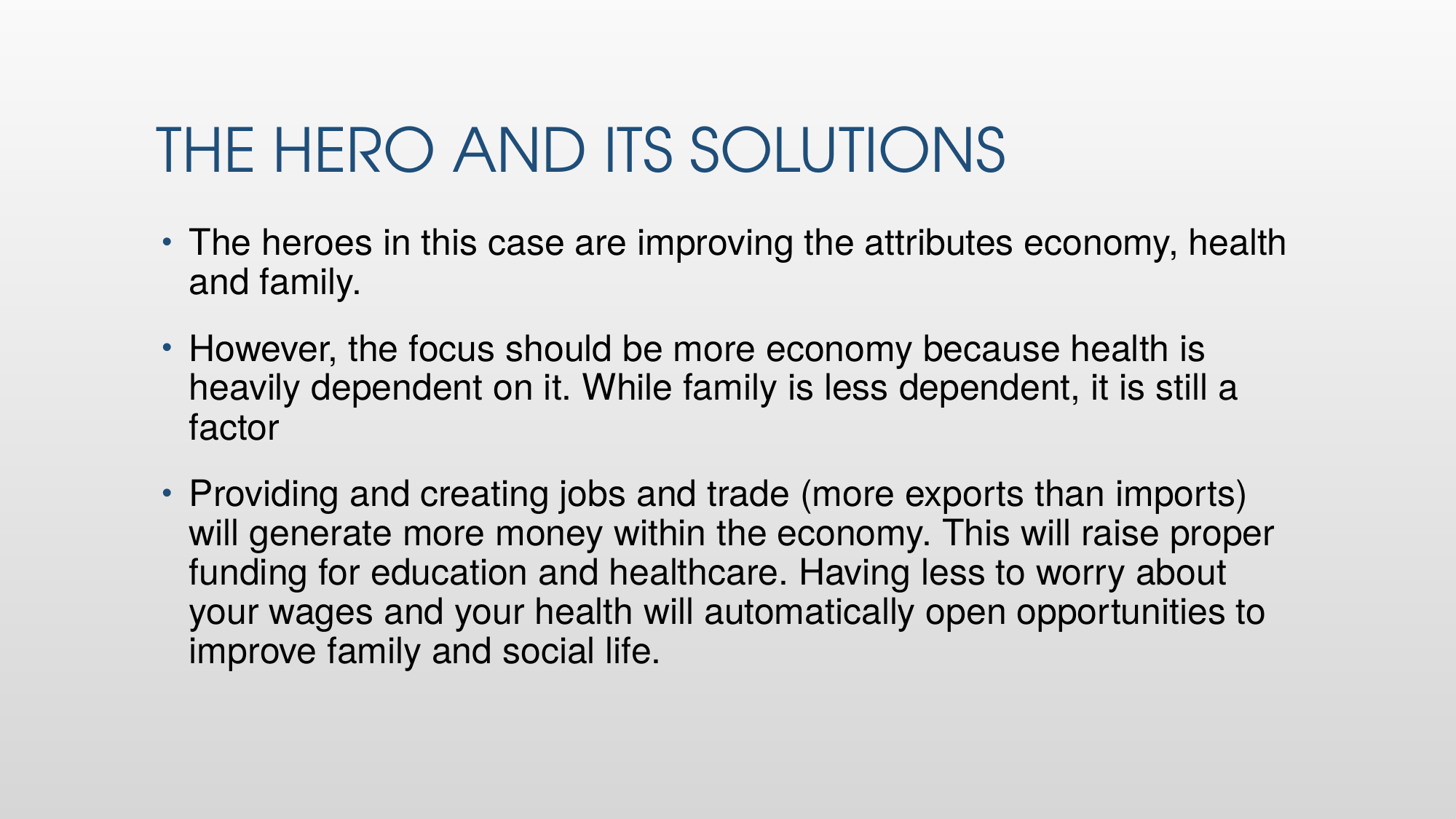

# The hero and its solutions
The heroes in this case are improving the attributes economy, health and family.
However, the focus should be more economy because health is heavily dependent on it. While family is less dependent, it is still a factor
Providing and creating jobs and trade (more exports than imports) will generate more money within the economy. This will raise proper funding for education and healthcare. Having less to worry about your wages and your health will automatically open opportunities to improve family and social life.